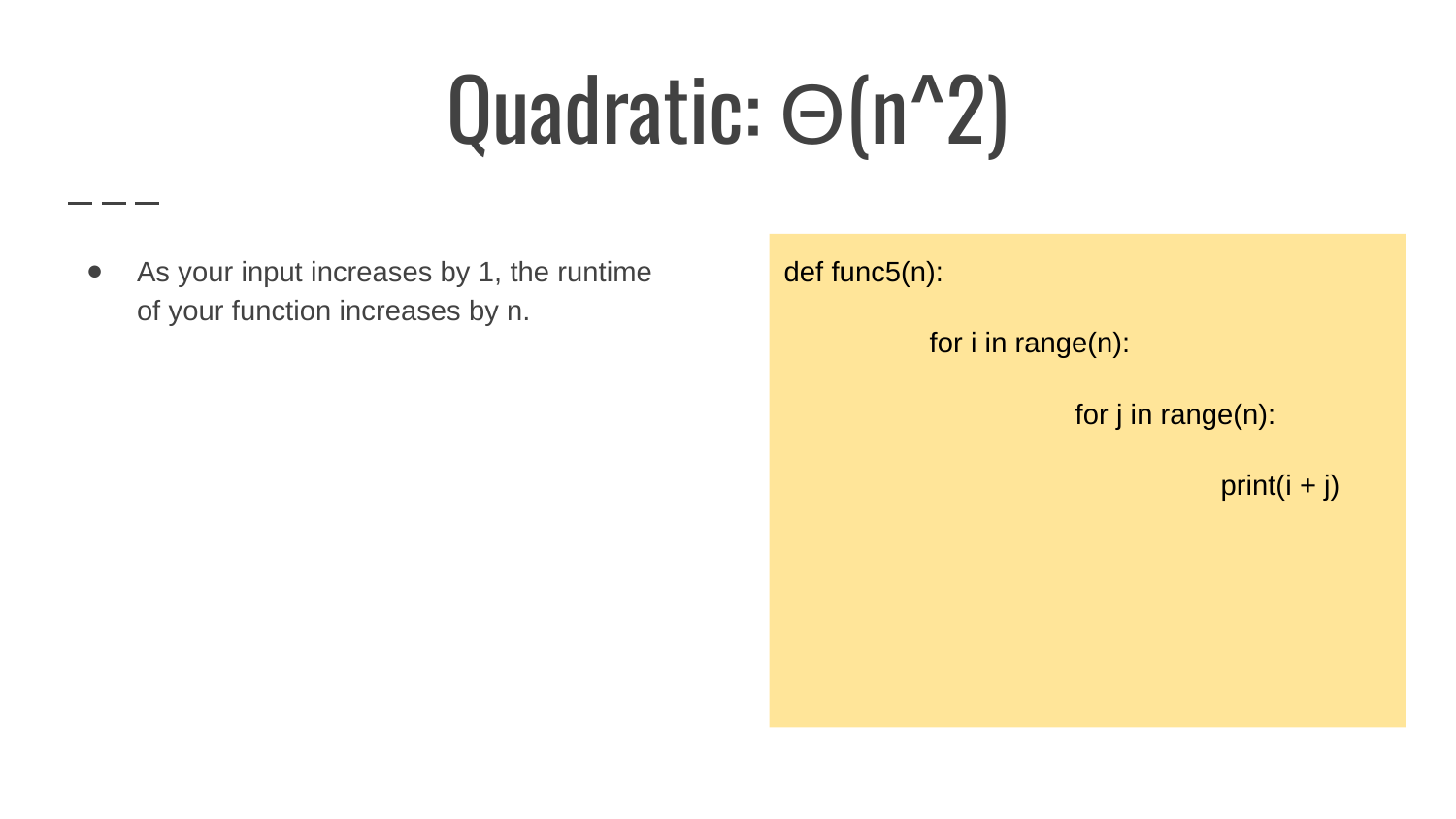

# Quadratic: Θ(n^2)
As your input increases by 1, the runtime of your function increases by n.
def func5(n):
	for i in range(n):
		for j in range(n):
			print(i + j)